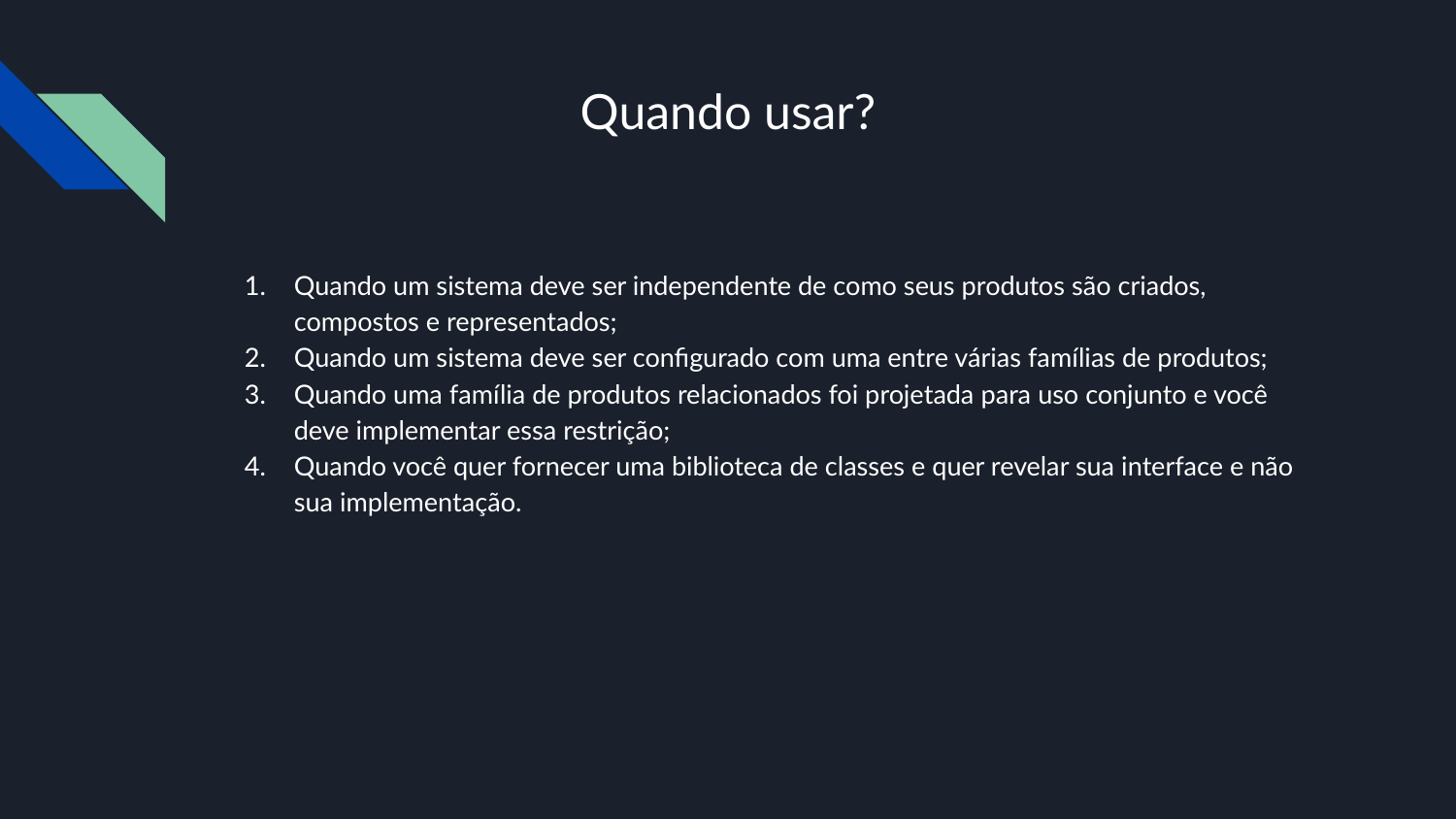

# Quando usar?
Quando um sistema deve ser independente de como seus produtos são criados, compostos e representados;
Quando um sistema deve ser configurado com uma entre várias famílias de produtos;
Quando uma família de produtos relacionados foi projetada para uso conjunto e você deve implementar essa restrição;
Quando você quer fornecer uma biblioteca de classes e quer revelar sua interface e não sua implementação.